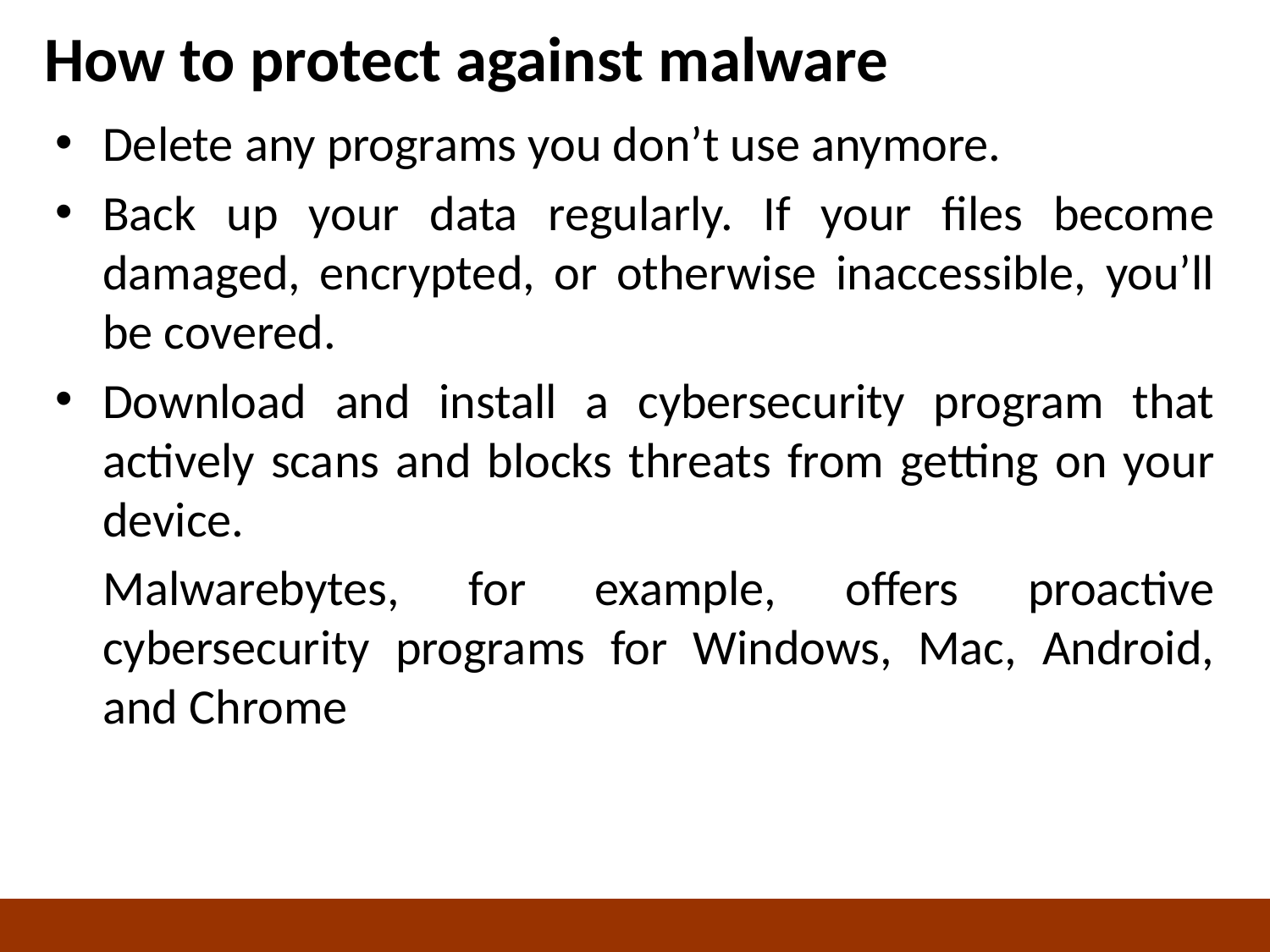

# How to protect against malware
Delete any programs you don’t use anymore.
Back up your data regularly. If your files become damaged, encrypted, or otherwise inaccessible, you’ll be covered.
Download and install a cybersecurity program that actively scans and blocks threats from getting on your device.
	Malwarebytes, for example, offers proactive cybersecurity programs for Windows, Mac, Android, and Chrome